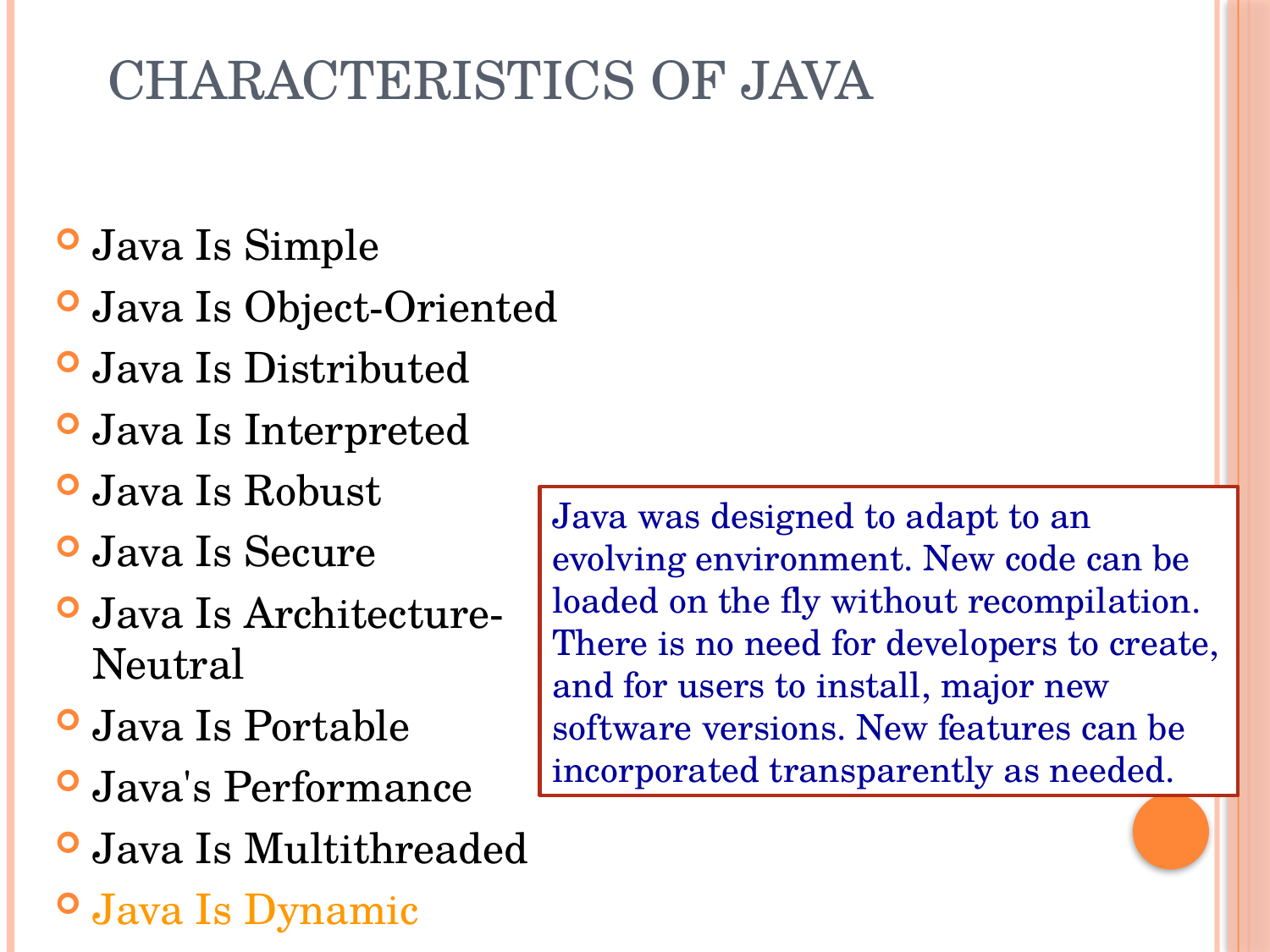

# Characteristics of Java
Java Is Simple
Java Is Object-Oriented
Java Is Distributed
Java Is Interpreted
Java Is Robust
Java Is Secure
Java Is Architecture-Neutral
Java Is Portable
Java's Performance
Java Is Multithreaded
Java Is Dynamic
Java was designed to adapt to an evolving environment. New code can be loaded on the fly without recompilation. There is no need for developers to create, and for users to install, major new software versions. New features can be incorporated transparently as needed.